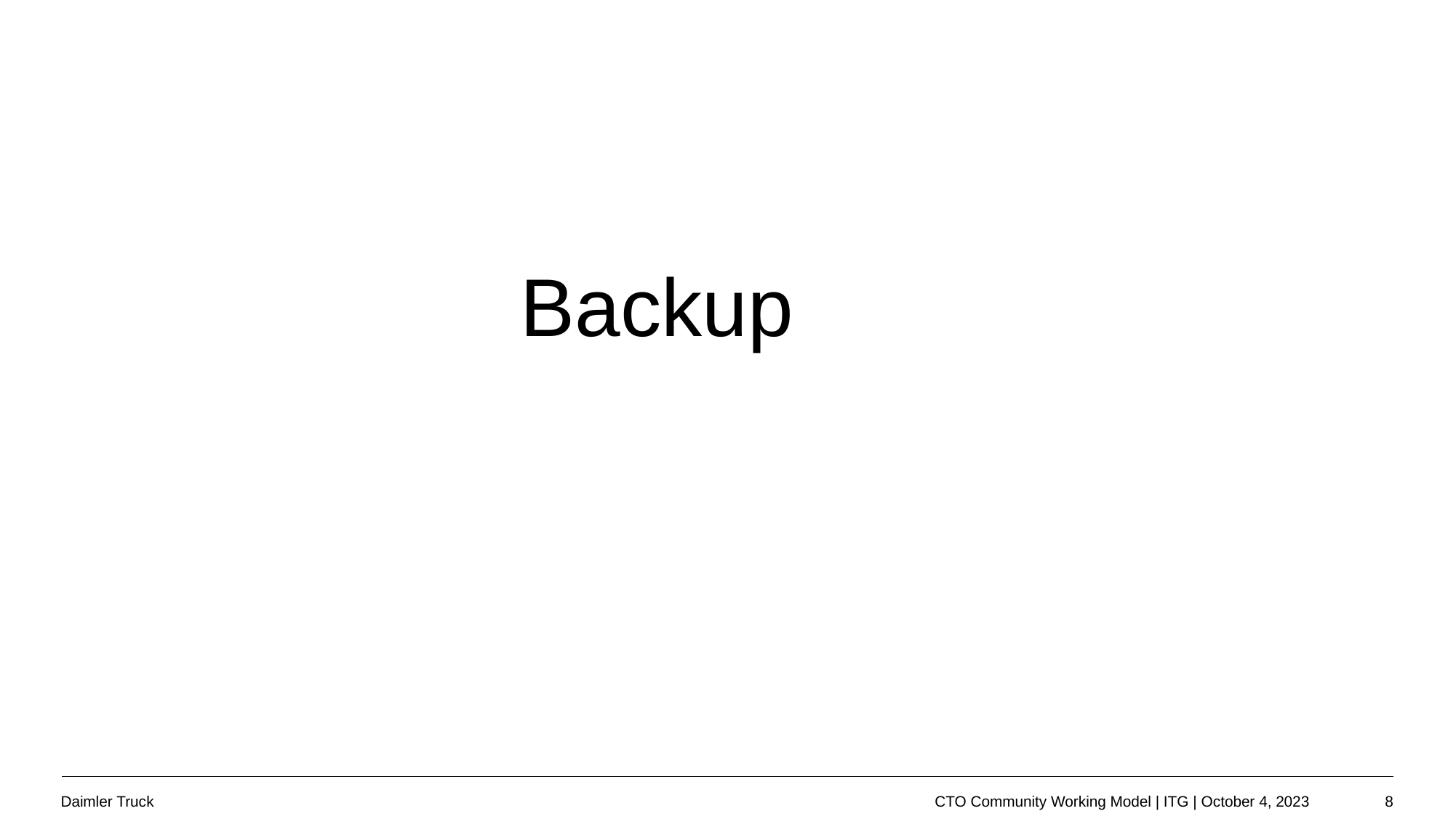

Backup
CTO Community Working Model | ITG | October 4, 2023
8